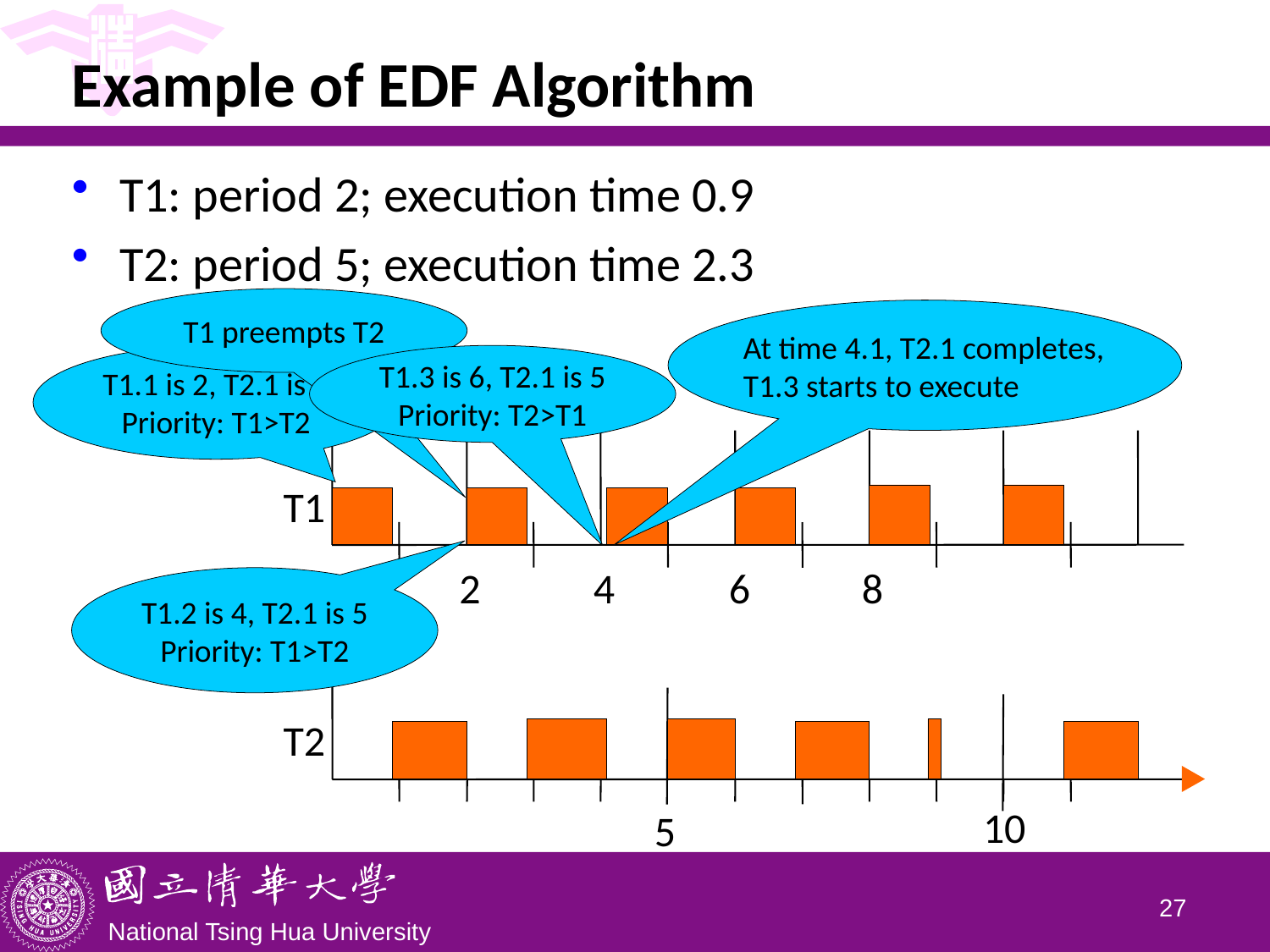

# Example of EDF Algorithm
T1: period 2; execution time 0.9
T2: period 5; execution time 2.3
T1 preempts T2
At time 4.1, T2.1 completes, T1.3 starts to execute
T1.1 is 2, T2.1 is 5
Priority: T1>T2
T1.3 is 6, T2.1 is 5
Priority: T2>T1

T1

2
4
6
8
T1.2 is 4, T2.1 is 5
Priority: T1>T2

T2

10
5
27